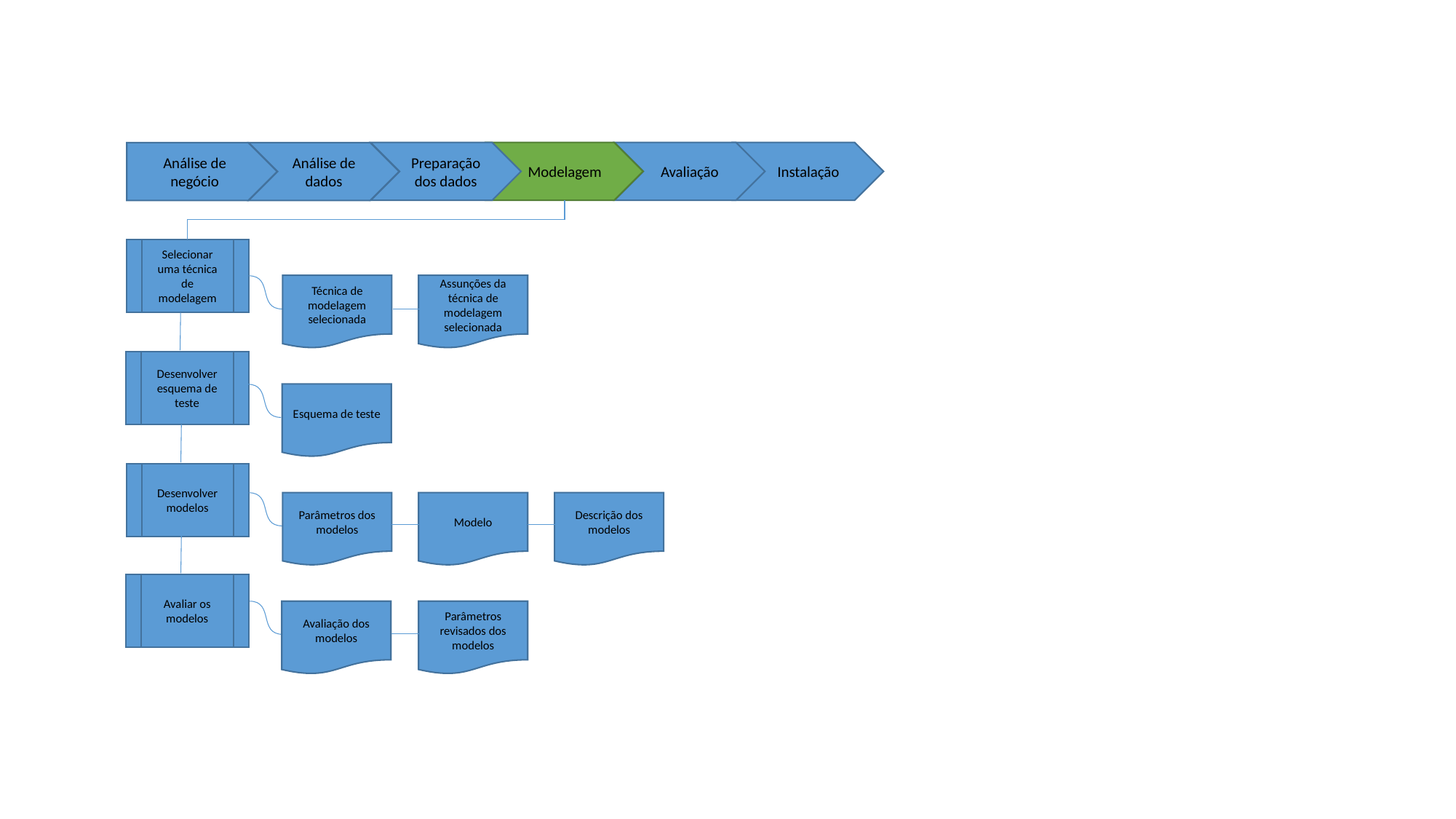

Preparação dos dados
Modelagem
Avaliação
Instalação
Análise de negócio
Análise de dados
Selecionar uma técnica de modelagem
Técnica de modelagem selecionada
Assunções da técnica de modelagem selecionada
Desenvolver esquema de teste
Esquema de teste
Desenvolver modelos
Parâmetros dos modelos
Modelo
Descrição dos modelos
Avaliar os modelos
Avaliação dos modelos
Parâmetros revisados dos modelos